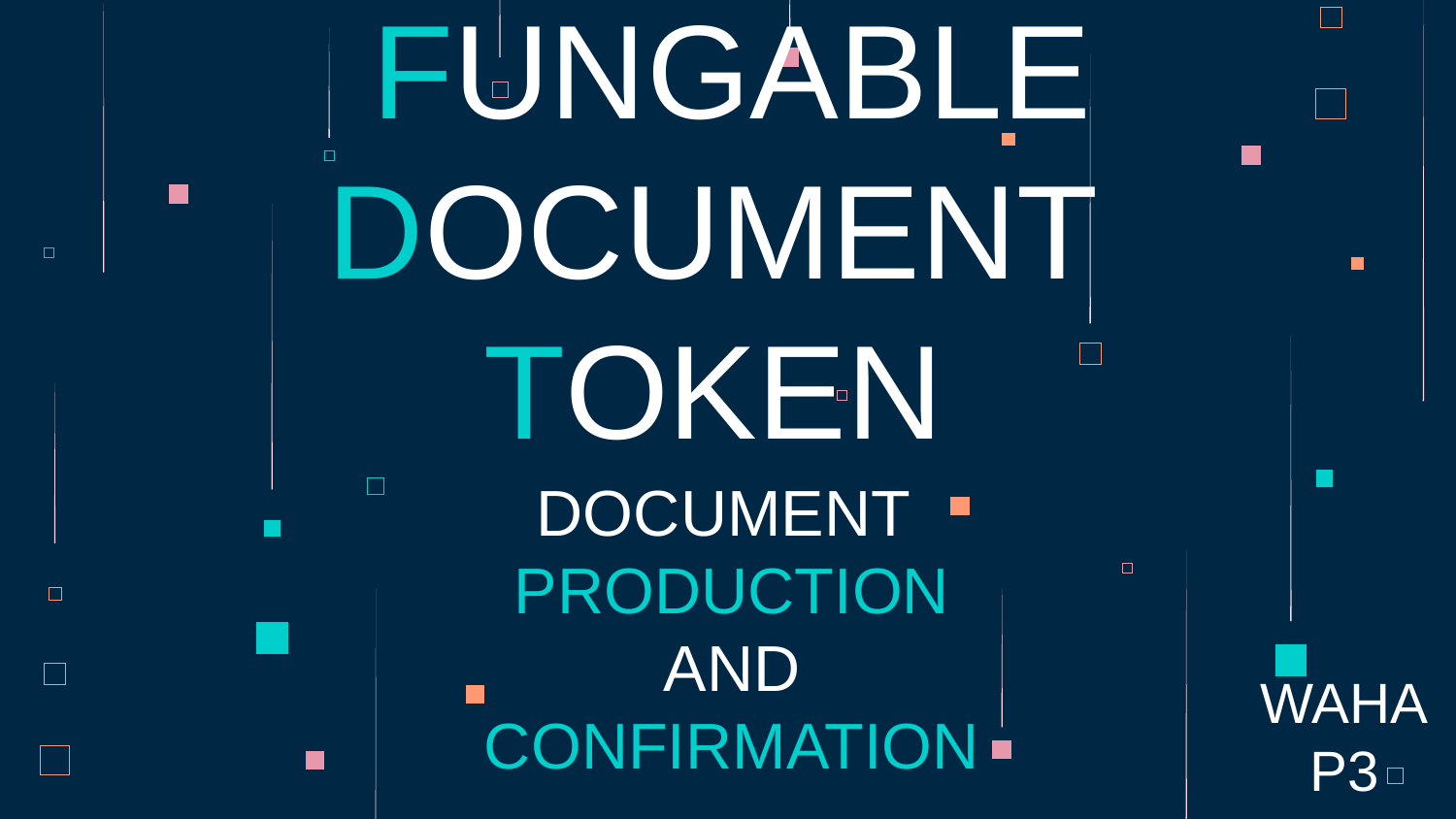

# NON-FUNGABLE DOCUMENT  TOKEN

DOCUMENT  PRODUCTION AND CONFIRMATION

WAHAP3